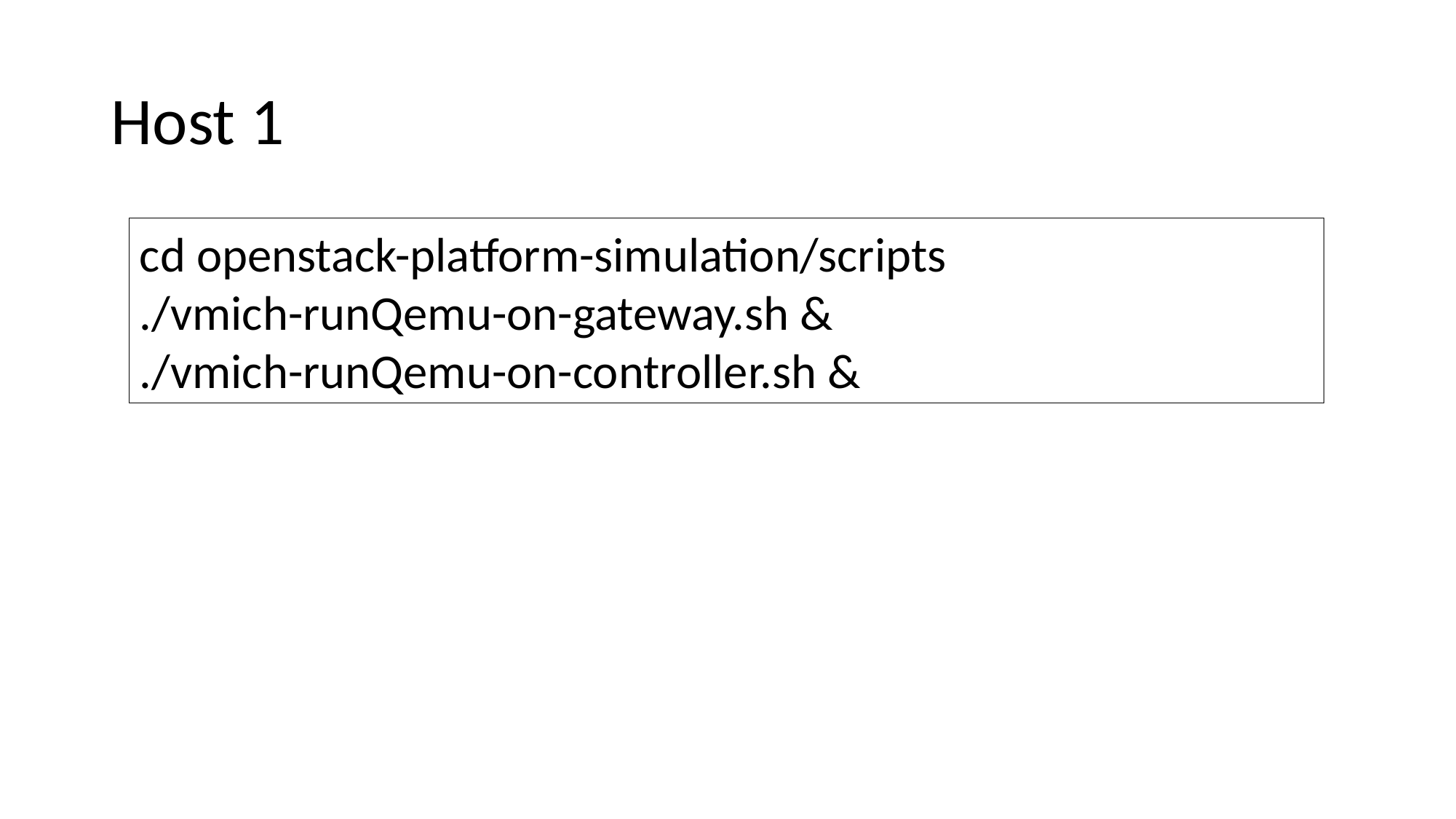

# Host 1
cd openstack-platform-simulation/scripts
./vmich-runQemu-on-gateway.sh &
./vmich-runQemu-on-controller.sh &